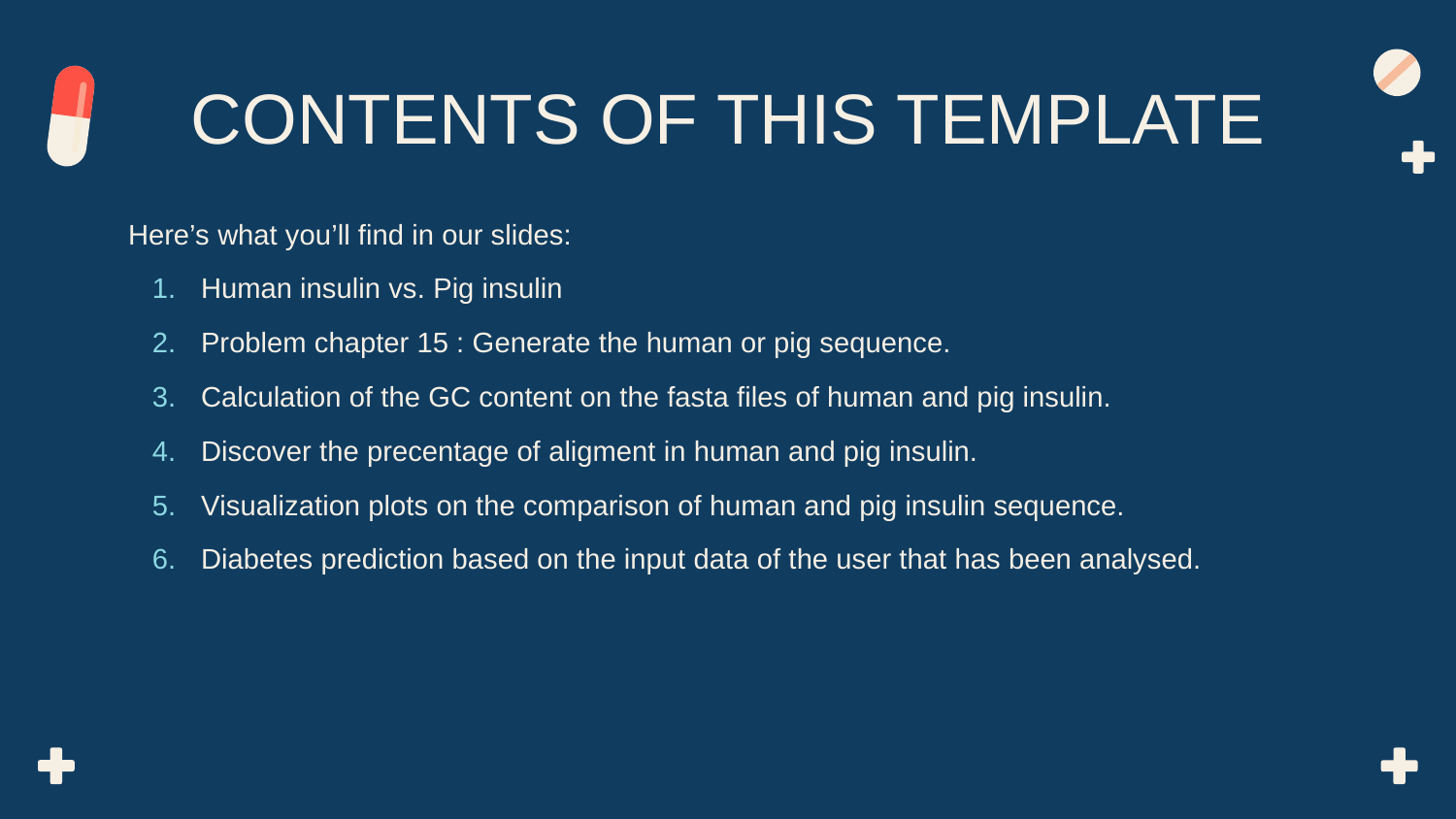

# CONTENTS OF THIS TEMPLATE
Here’s what you’ll find in our slides:
Human insulin vs. Pig insulin
Problem chapter 15 : Generate the human or pig sequence.
Calculation of the GC content on the fasta files of human and pig insulin.
Discover the precentage of aligment in human and pig insulin.
Visualization plots on the comparison of human and pig insulin sequence.
Diabetes prediction based on the input data of the user that has been analysed.